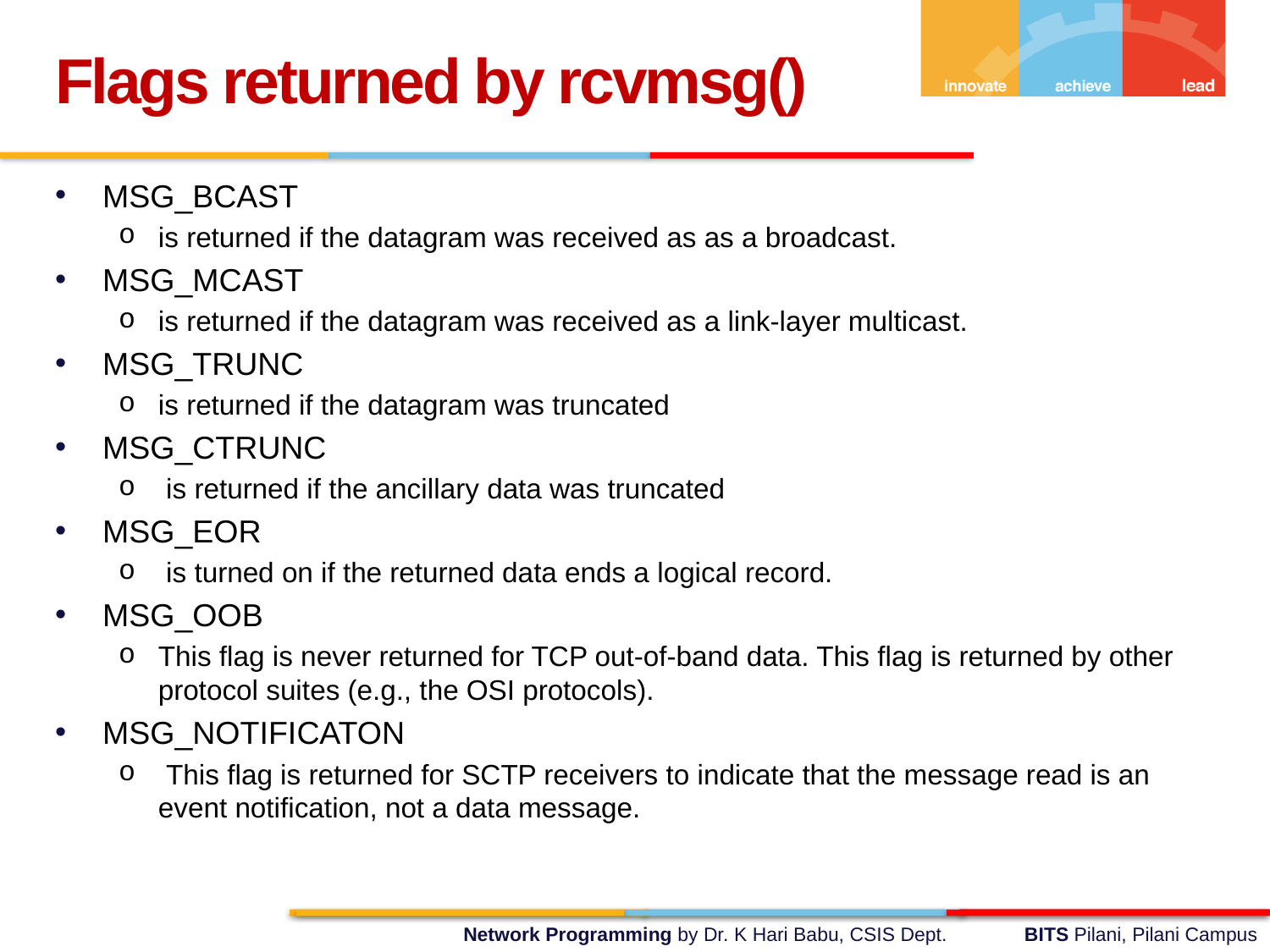

Flags returned by rcvmsg()
MSG_BCAST
is returned if the datagram was received as as a broadcast.
MSG_MCAST
is returned if the datagram was received as a link-layer multicast.
MSG_TRUNC
is returned if the datagram was truncated
MSG_CTRUNC
 is returned if the ancillary data was truncated
MSG_EOR
 is turned on if the returned data ends a logical record.
MSG_OOB
This flag is never returned for TCP out-of-band data. This flag is returned by other protocol suites (e.g., the OSI protocols).
MSG_NOTIFICATON
 This flag is returned for SCTP receivers to indicate that the message read is an event notification, not a data message.